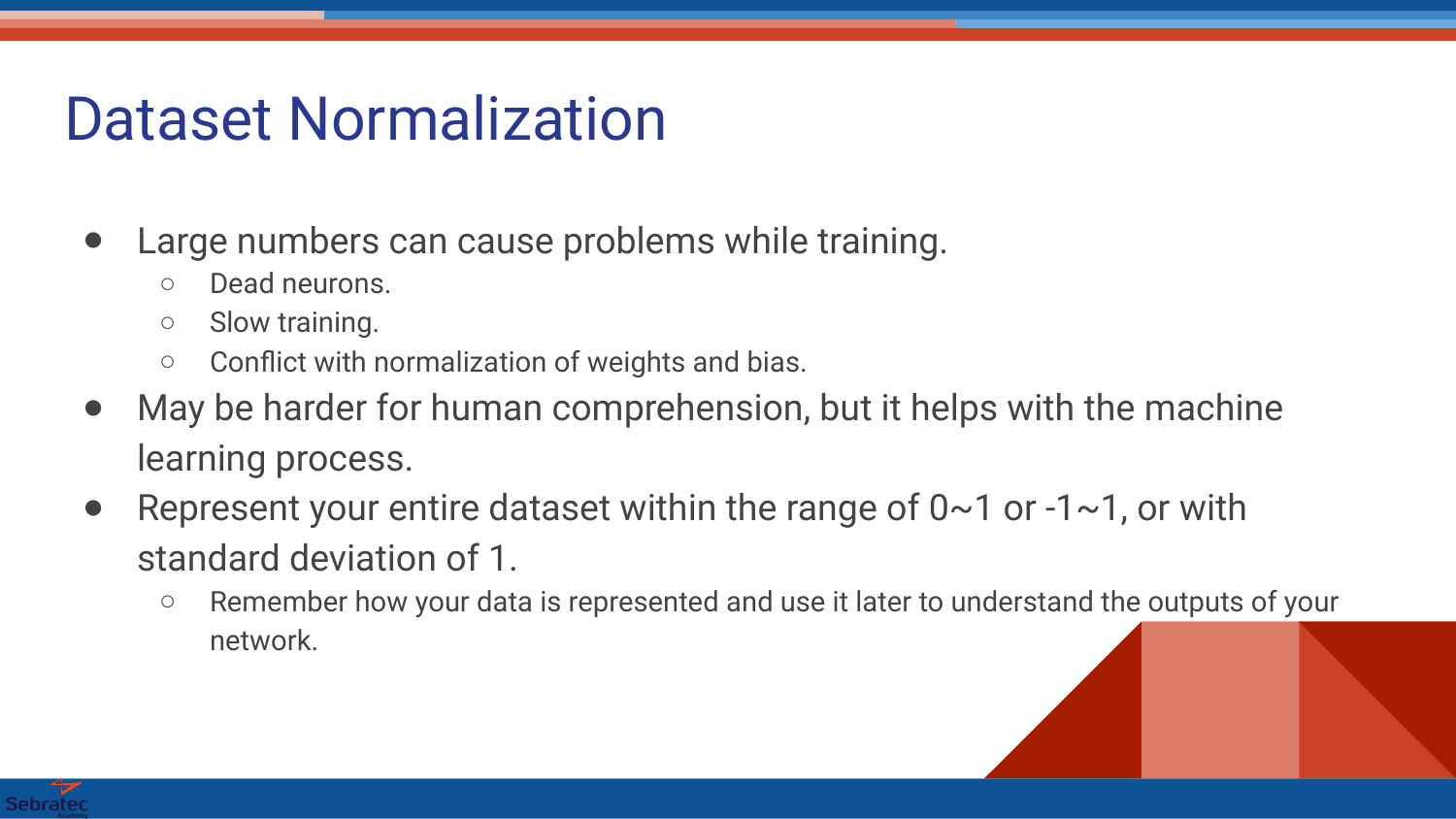

# Dataset Normalization
Large numbers can cause problems while training.
Dead neurons.
Slow training.
Conflict with normalization of weights and bias.
May be harder for human comprehension, but it helps with the machine learning process.
Represent your entire dataset within the range of 0~1 or -1~1, or with standard deviation of 1.
Remember how your data is represented and use it later to understand the outputs of your network.